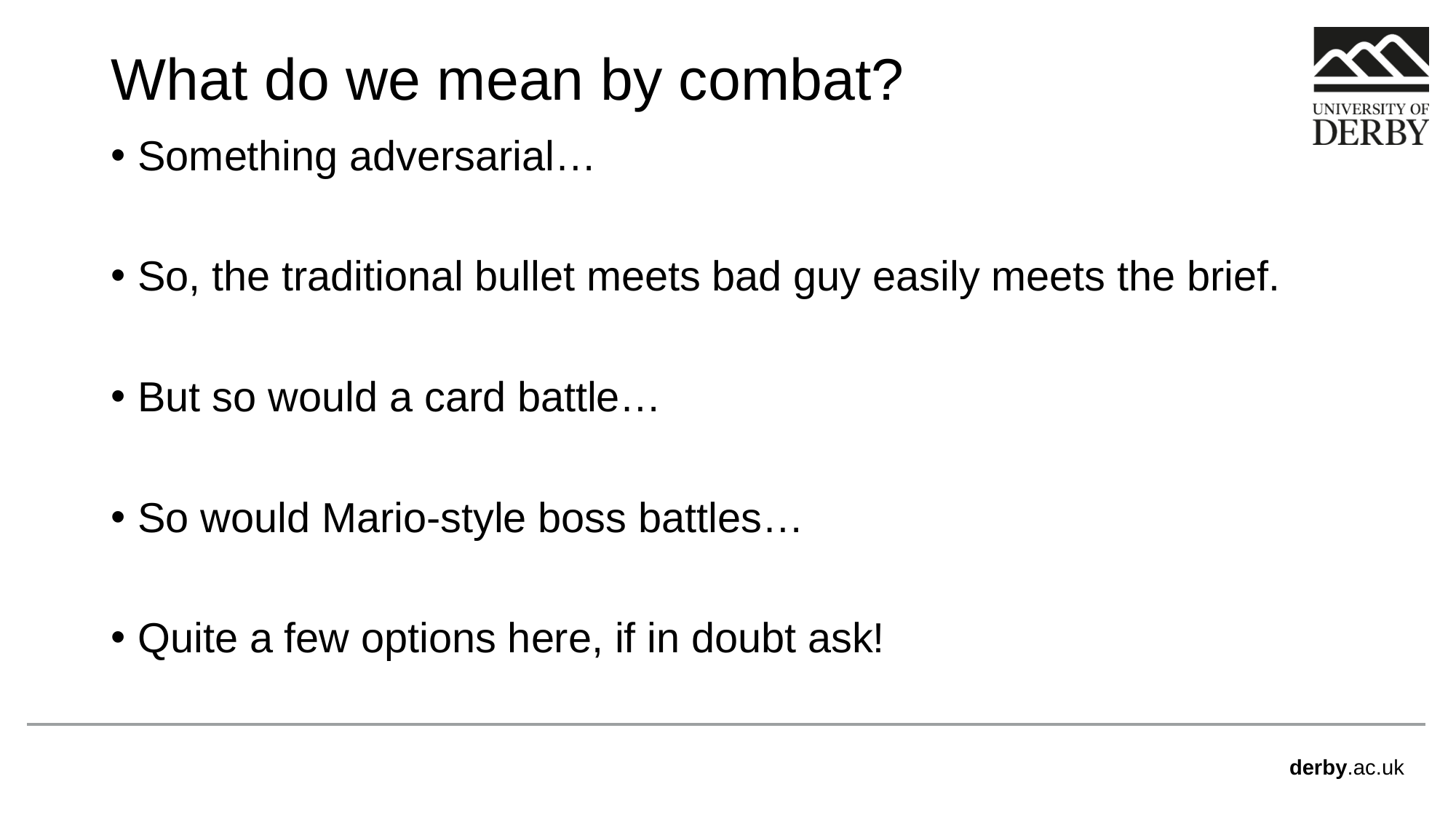

# What do we mean by combat?
Something adversarial…

So, the traditional bullet meets bad guy easily meets the brief.

But so would a card battle…

So would Mario-style boss battles…

Quite a few options here, if in doubt ask!